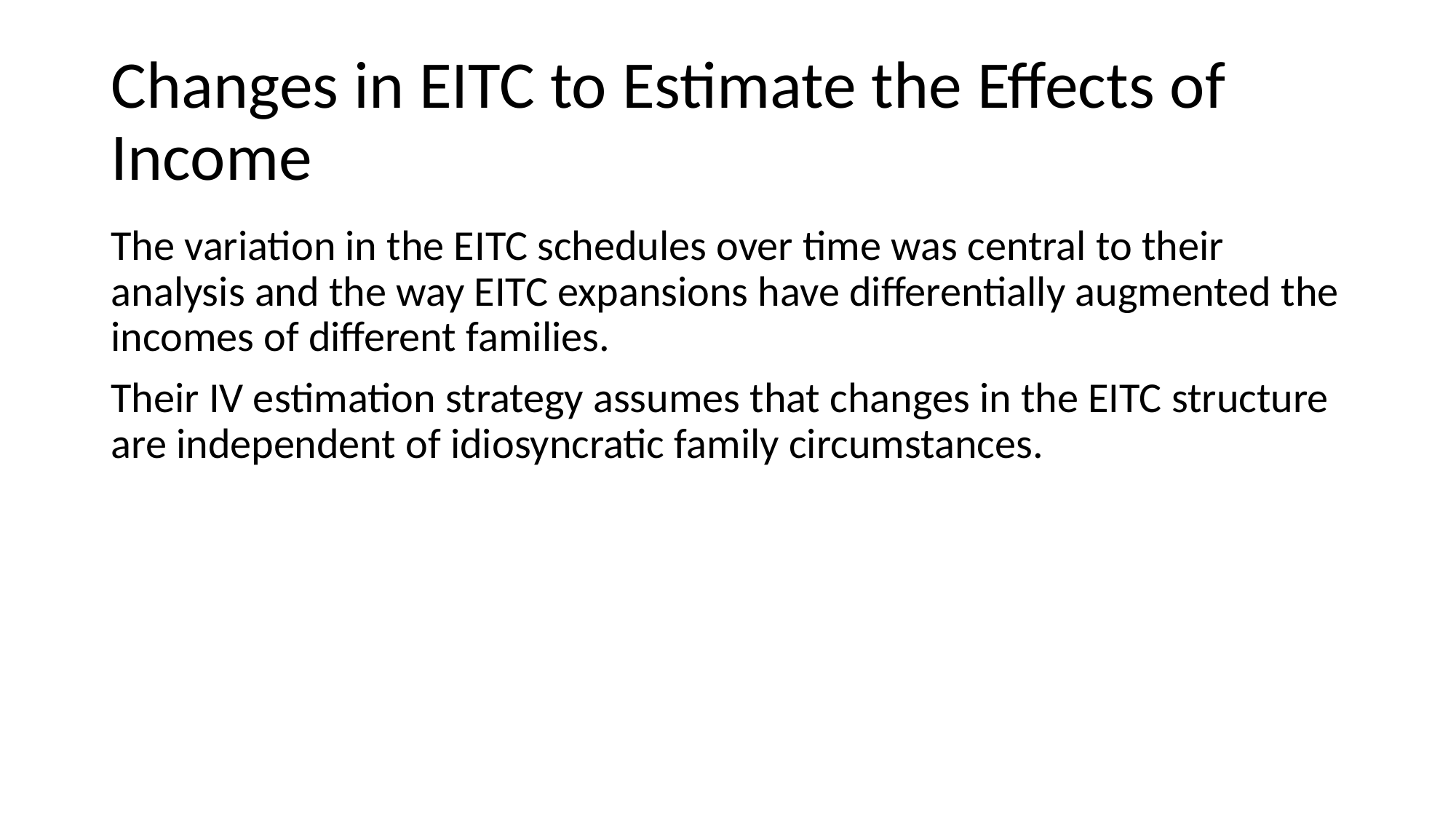

# Changes in EITC to Estimate the Effects of Income
The variation in the EITC schedules over time was central to their analysis and the way EITC expansions have differentially augmented the incomes of different families.
Their IV estimation strategy assumes that changes in the EITC structure are independent of idiosyncratic family circumstances.